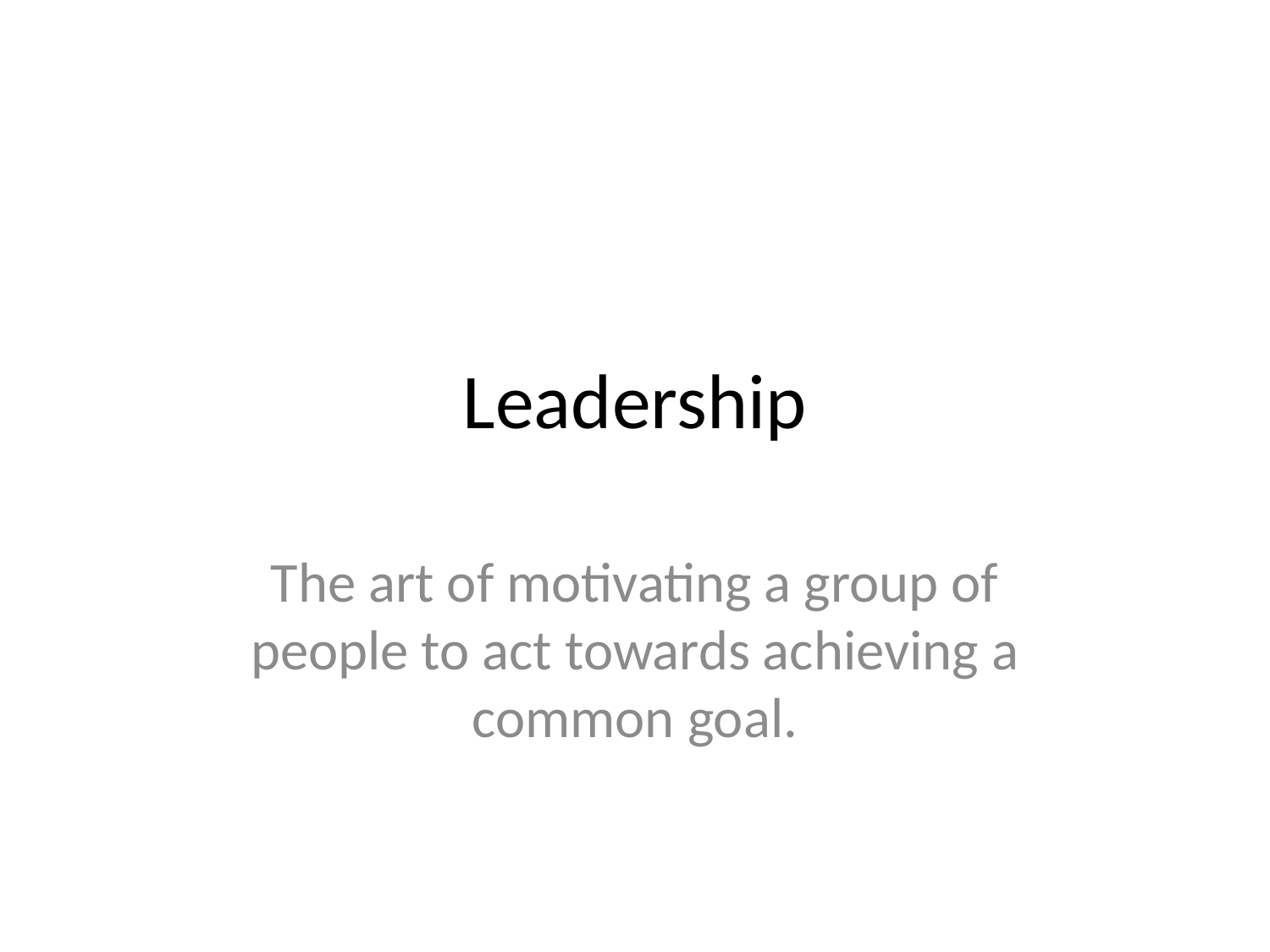

# Leadership
The art of motivating a group of people to act towards achieving a common goal.